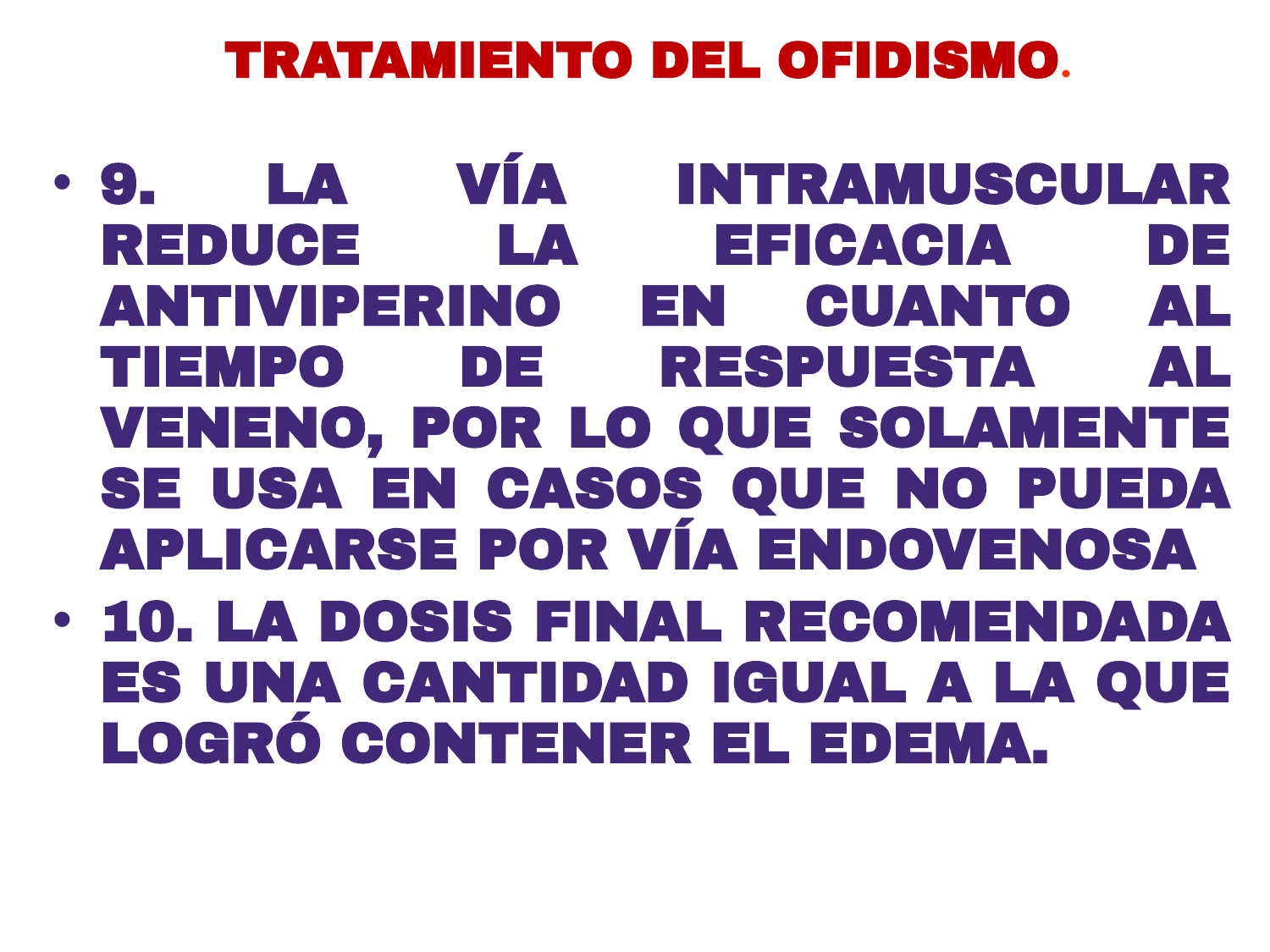

# TRATAMIENTO DEL OFIDISMO.
9. LA VÍA INTRAMUSCULAR REDUCE LA EFICACIA DE ANTIVIPERINO EN CUANTO AL TIEMPO DE RESPUESTA AL VENENO, POR LO QUE SOLAMENTE SE USA EN CASOS QUE NO PUEDA APLICARSE POR VÍA ENDOVENOSA
10. LA DOSIS FINAL RECOMENDADA ES UNA CANTIDAD IGUAL A LA QUE LOGRÓ CONTENER EL EDEMA.